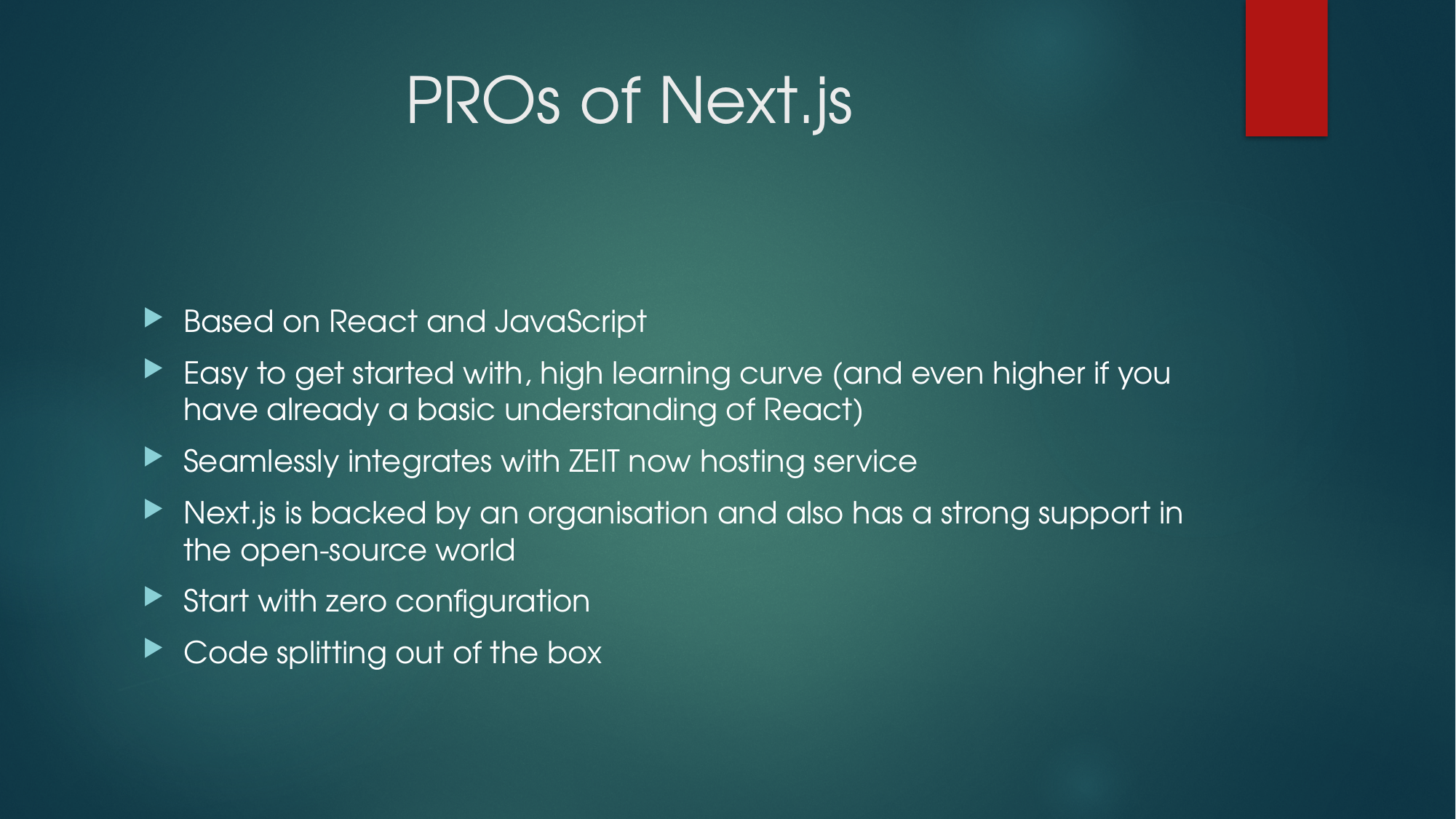

# PROs of Next.js

Based on React and JavaScript
Easy to get started with, high learning curve (and even higher if you have already a basic understanding of React)
Seamlessly integrates with ZEIT now hosting service
Next.js is backed by an organisation and also has a strong support in the open-source world
Start with zero configuration
Code splitting out of the box